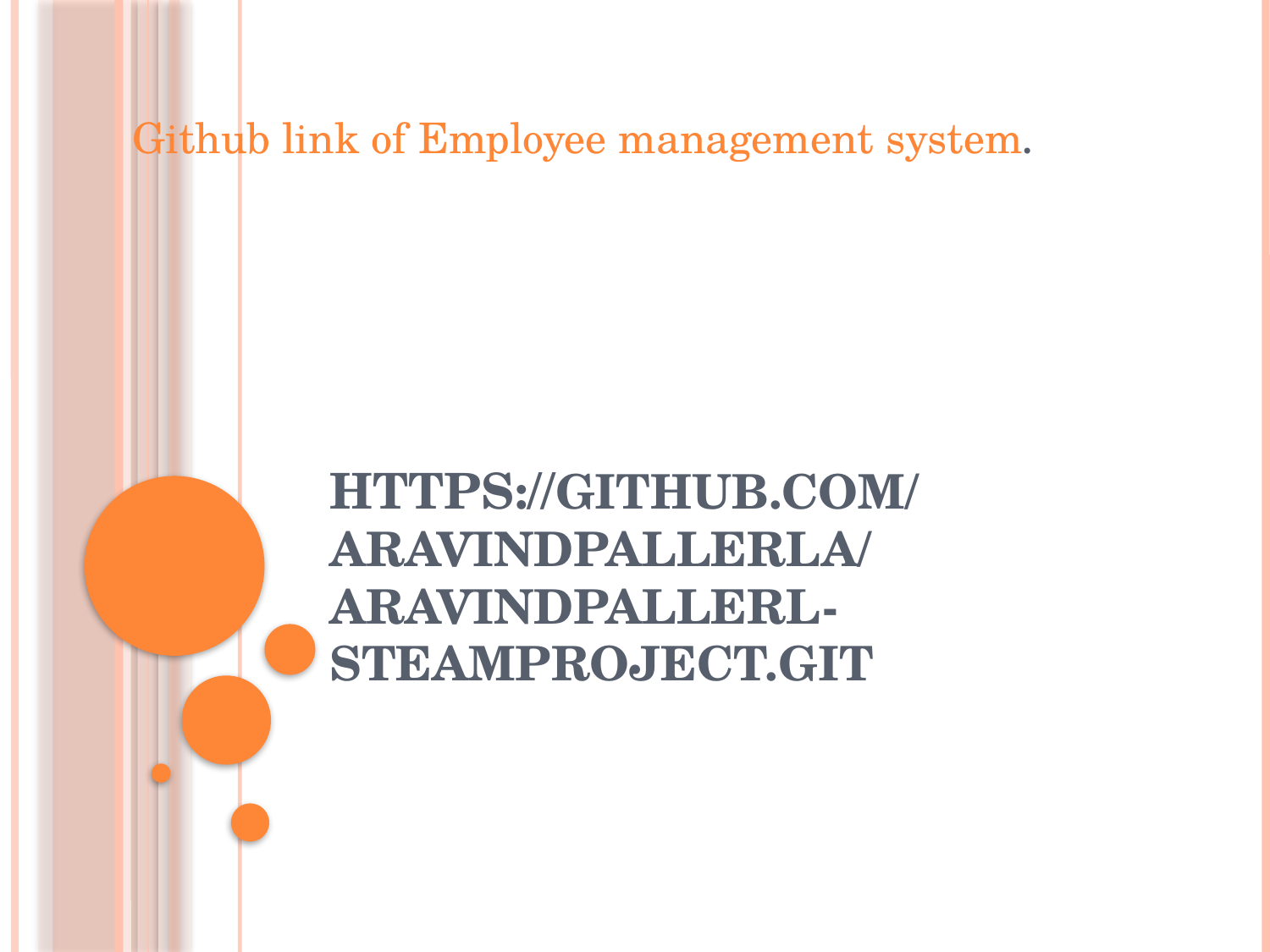

Github link of Employee management system.
# https://github.com/AravindPallerla/aravindpallerl-steamproject.git